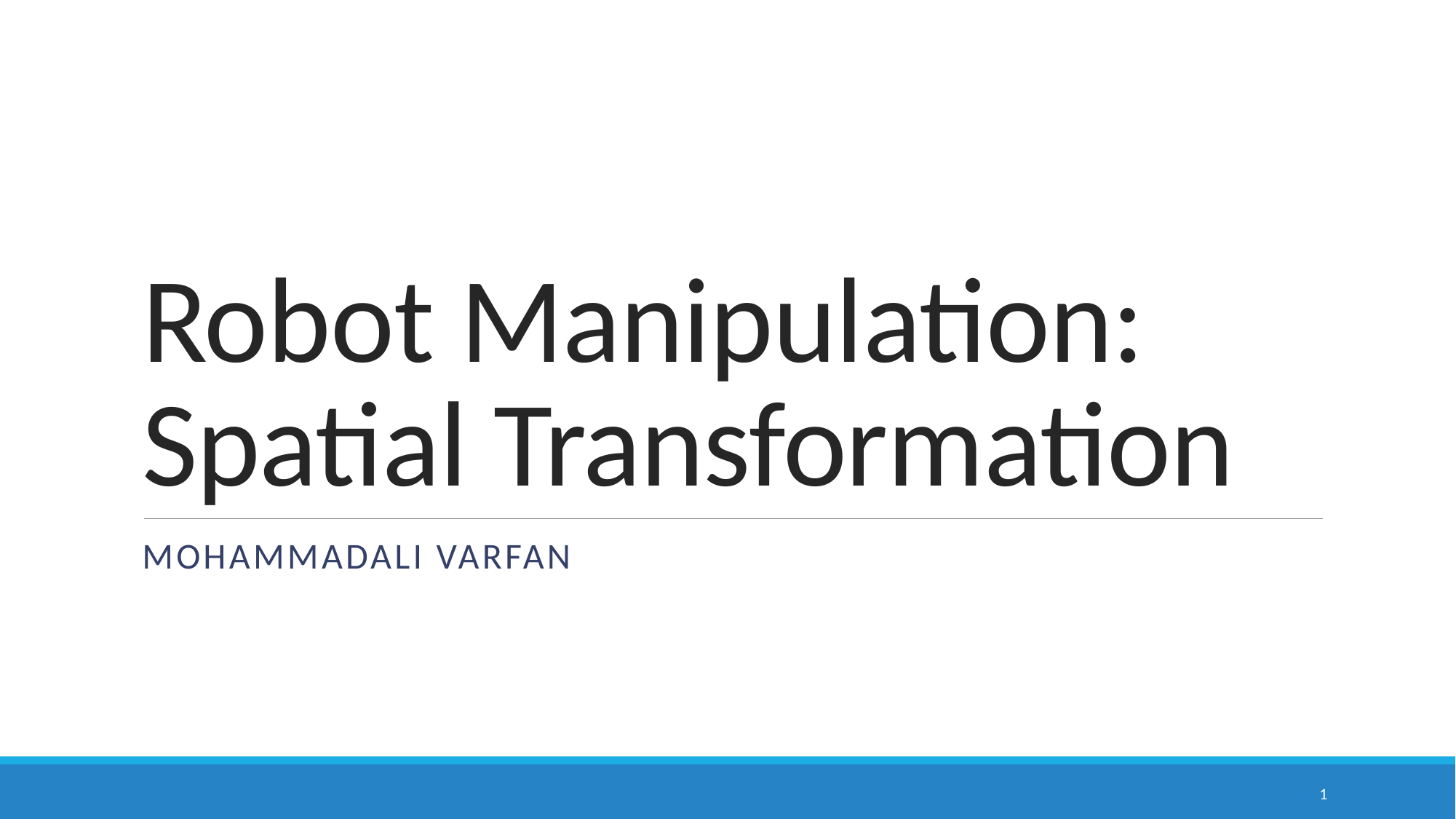

# Robot Manipulation: Spatial Transformation
Mohammadali Varfan
1